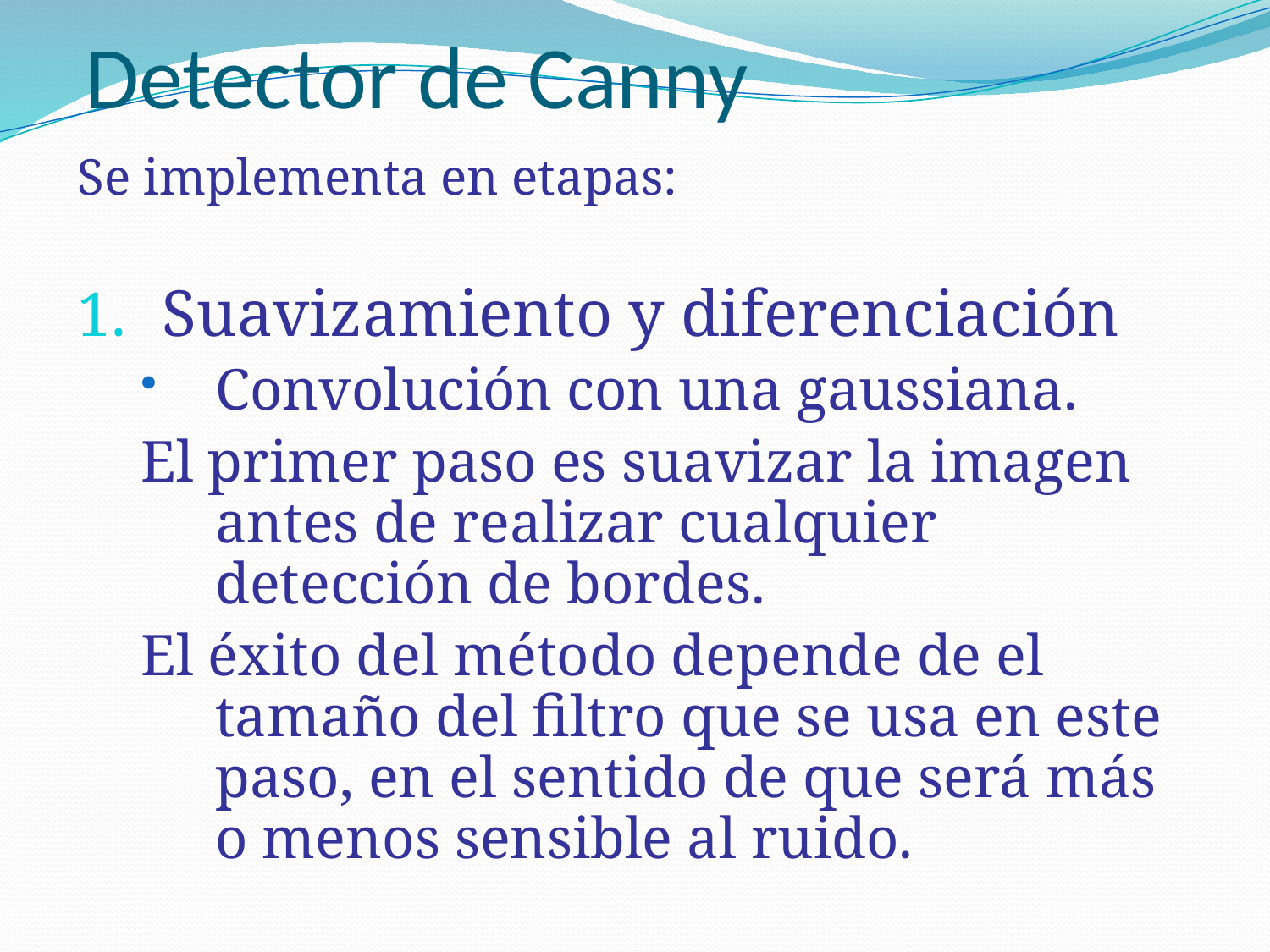

# Detector de Canny
Se implementa en etapas:

Suavizamiento y diferenciación
Convolución con una gaussiana.
El primer paso es suavizar la imagen antes de realizar cualquier detección de bordes.
El éxito del método depende de el tamaño del filtro que se usa en este paso, en el sentido de que será más o menos sensible al ruido.